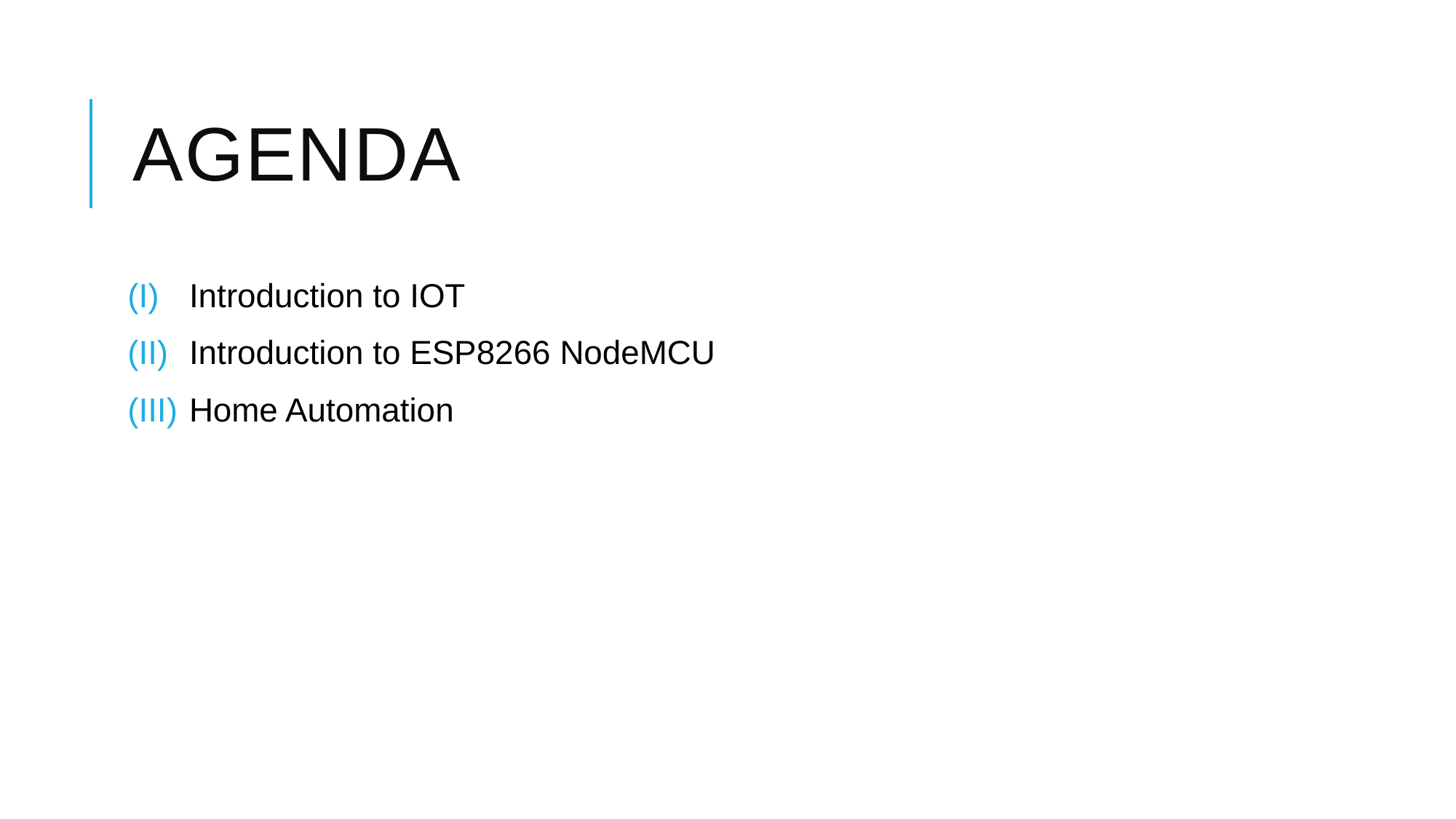

# Agenda
Introduction to IOT
Introduction to ESP8266 NodeMCU
Home Automation